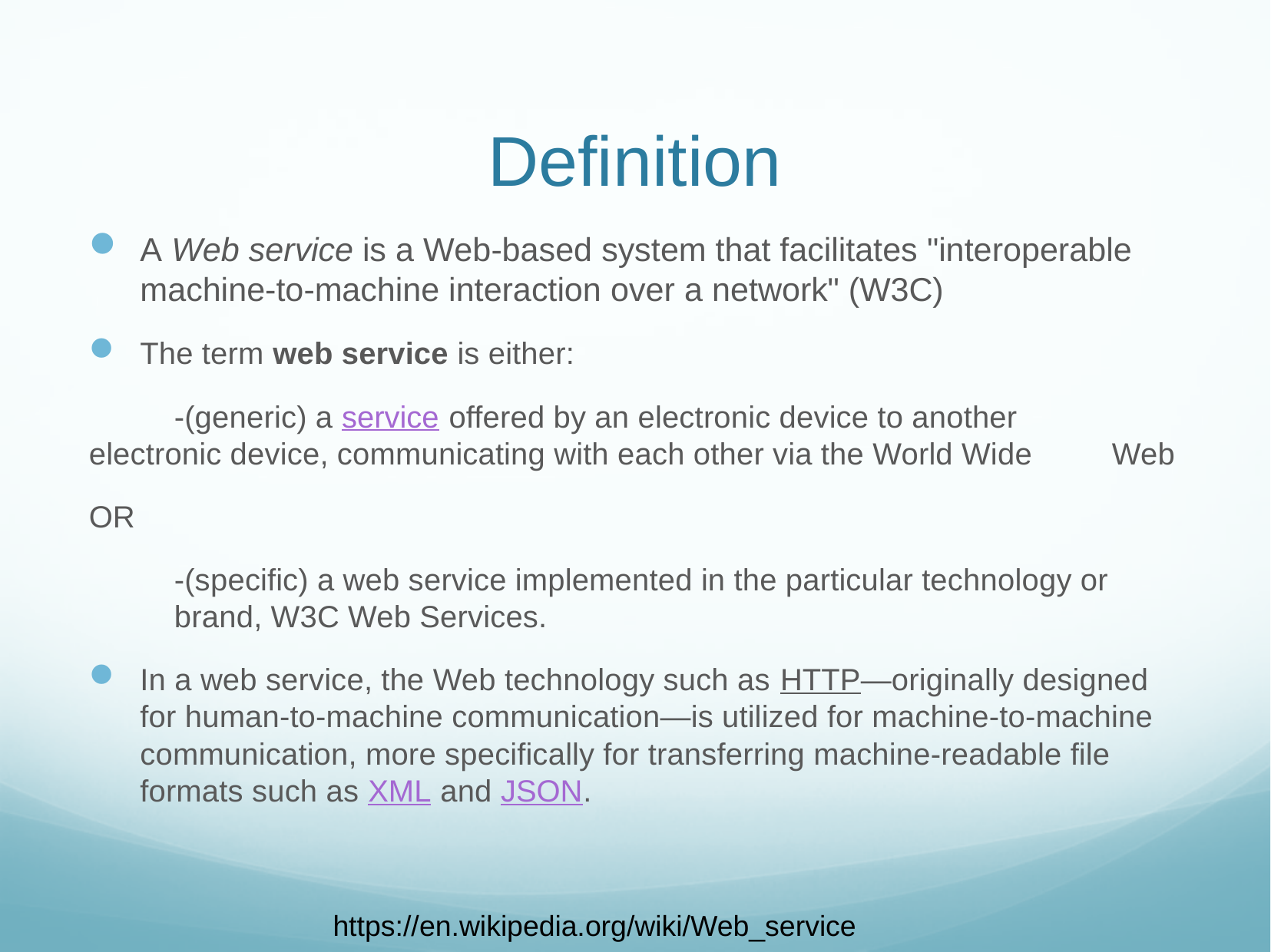

# Definition
A Web service is a Web-based system that facilitates "interoperable machine-to-machine interaction over a network" (W3C)
The term web service is either:
	-(generic) a service offered by an electronic device to another 	electronic device, communicating with each other via the World Wide 	Web
OR
	-(specific) a web service implemented in the particular technology or 	brand, W3C Web Services.
In a web service, the Web technology such as HTTP—originally designed for human-to-machine communication—is utilized for machine-to-machine communication, more specifically for transferring machine-readable file formats such as XML and JSON.

https://en.wikipedia.org/wiki/Web_service